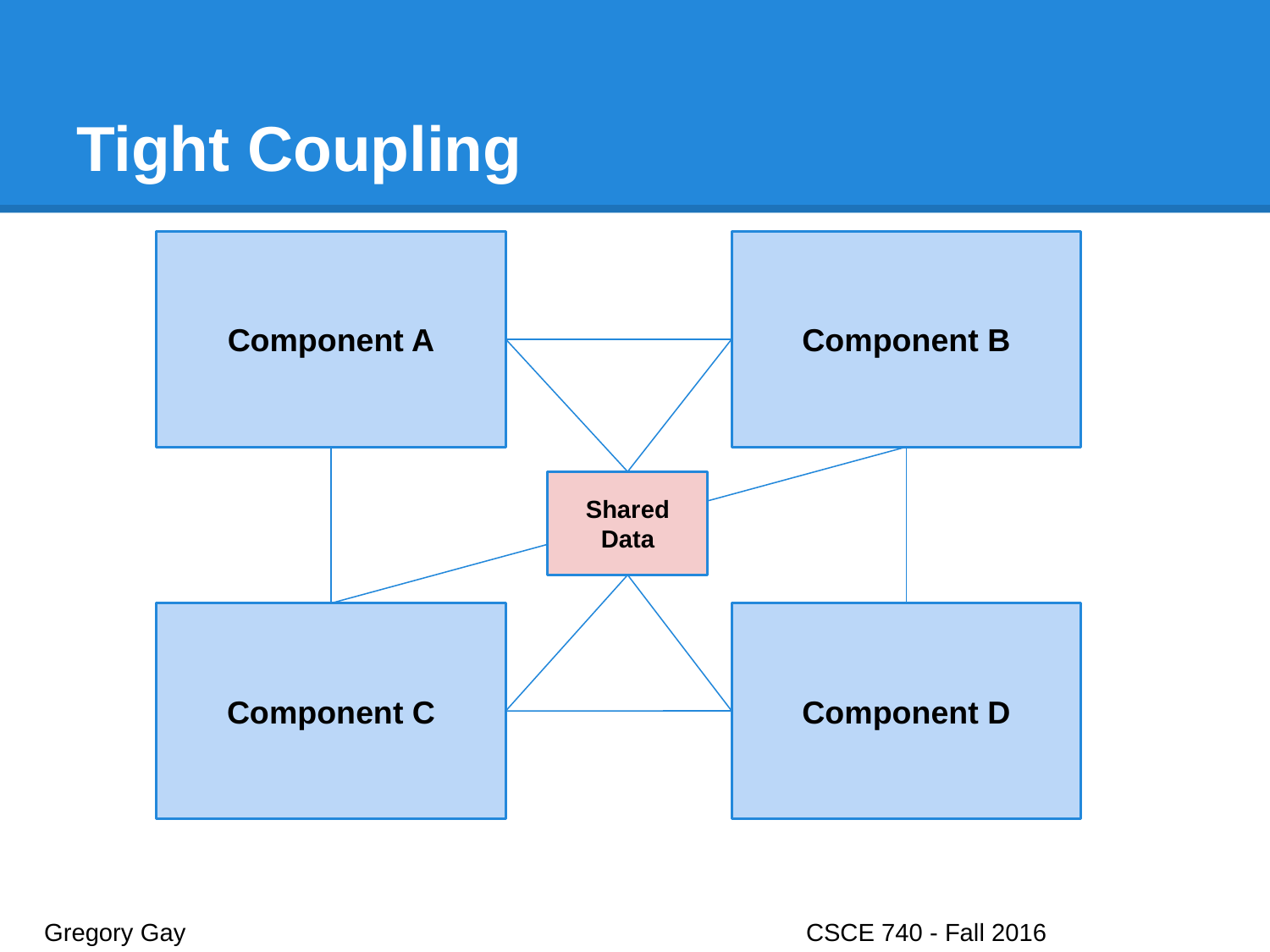

# Tight Coupling
Component A
Component B
Shared Data
Component D
Component C
Gregory Gay					CSCE 740 - Fall 2016								36